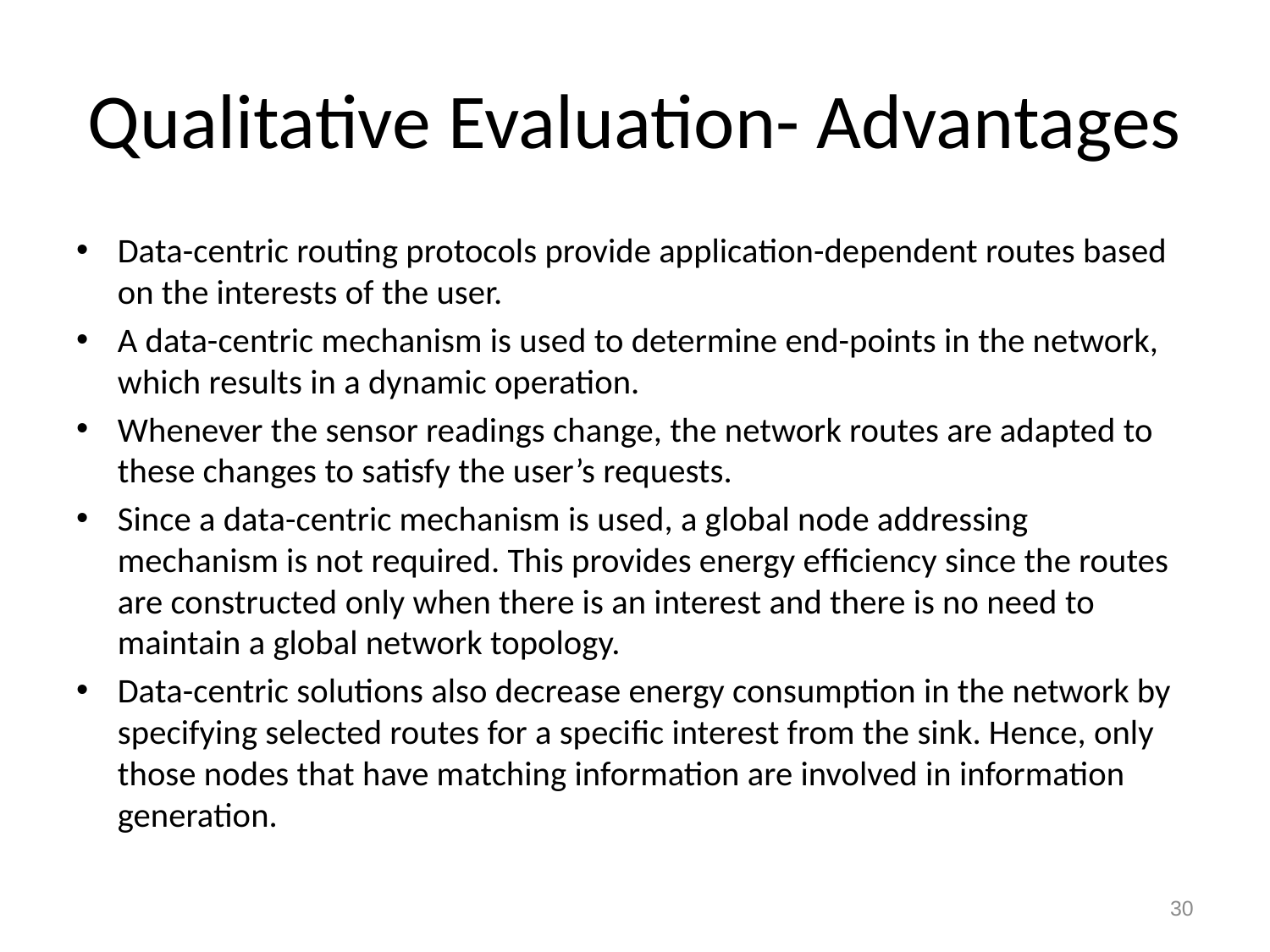

# Qualitative Evaluation- Advantages
Data-centric routing protocols provide application-dependent routes based on the interests of the user.
A data-centric mechanism is used to determine end-points in the network, which results in a dynamic operation.
Whenever the sensor readings change, the network routes are adapted to these changes to satisfy the user’s requests.
Since a data-centric mechanism is used, a global node addressing mechanism is not required. This provides energy efﬁciency since the routes are constructed only when there is an interest and there is no need to maintain a global network topology.
Data-centric solutions also decrease energy consumption in the network by specifying selected routes for a speciﬁc interest from the sink. Hence, only those nodes that have matching information are involved in information generation.
30